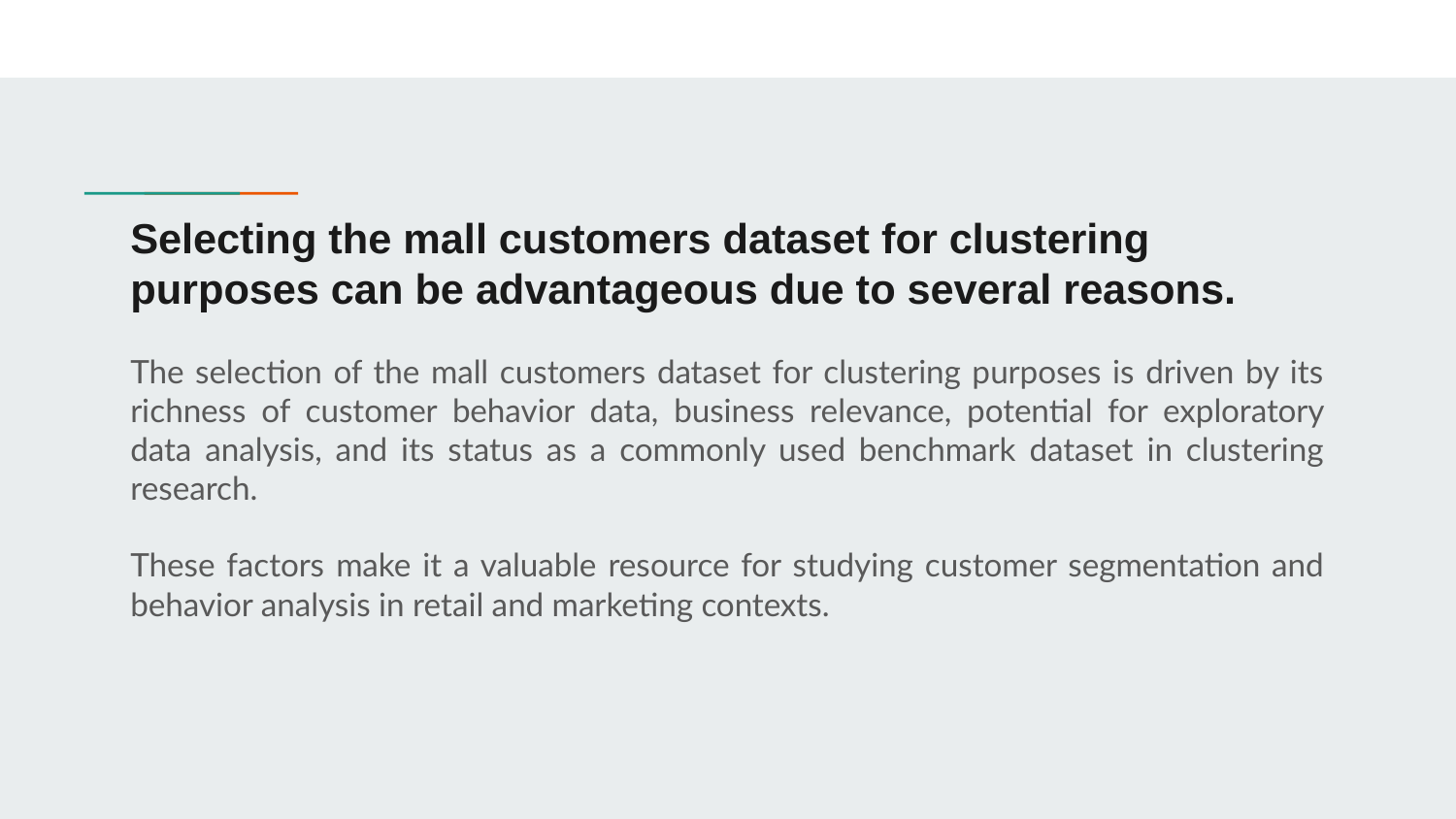

# Selecting the mall customers dataset for clustering purposes can be advantageous due to several reasons.
The selection of the mall customers dataset for clustering purposes is driven by its richness of customer behavior data, business relevance, potential for exploratory data analysis, and its status as a commonly used benchmark dataset in clustering research.

These factors make it a valuable resource for studying customer segmentation and behavior analysis in retail and marketing contexts.